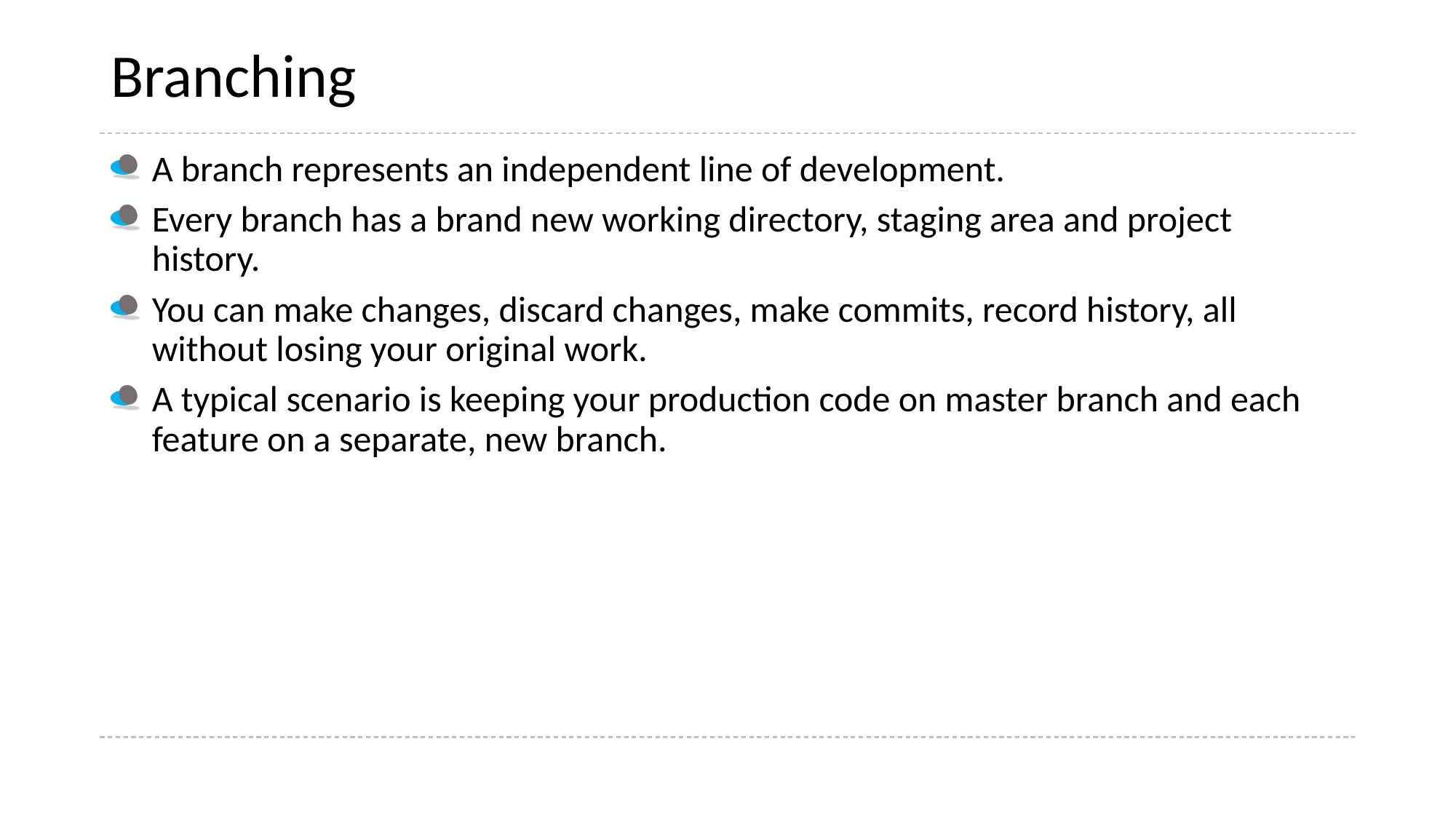

# Branching
A branch represents an independent line of development.
Every branch has a brand new working directory, staging area and project history.
You can make changes, discard changes, make commits, record history, all without losing your original work.
A typical scenario is keeping your production code on master branch and each feature on a separate, new branch.